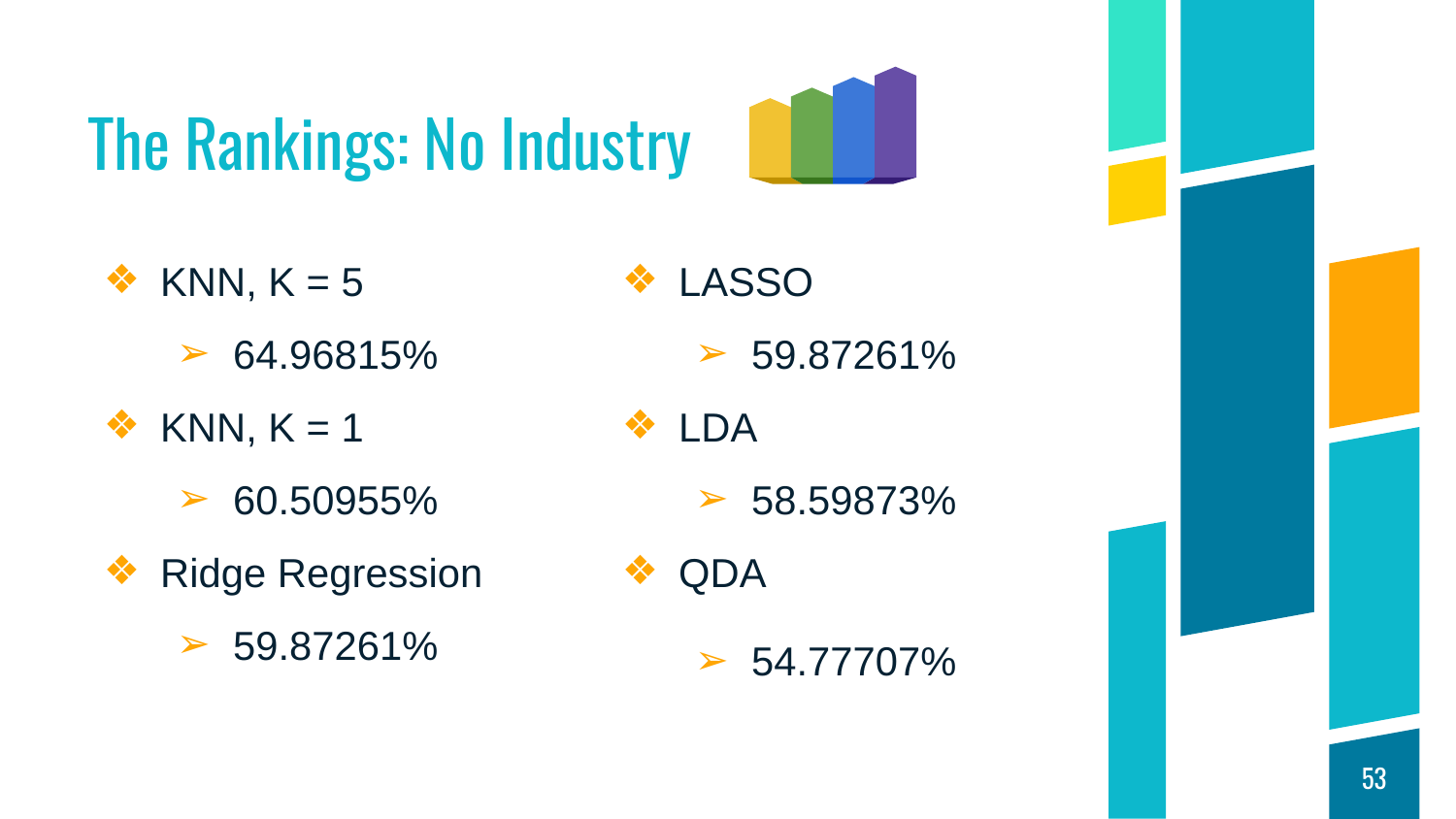

# The Rankings: No Industry
KNN, K = 5
64.96815%
KNN, K = 1
60.50955%
Ridge Regression
59.87261%

LASSO
59.87261%
LDA
58.59873%
QDA
54.77707%
53